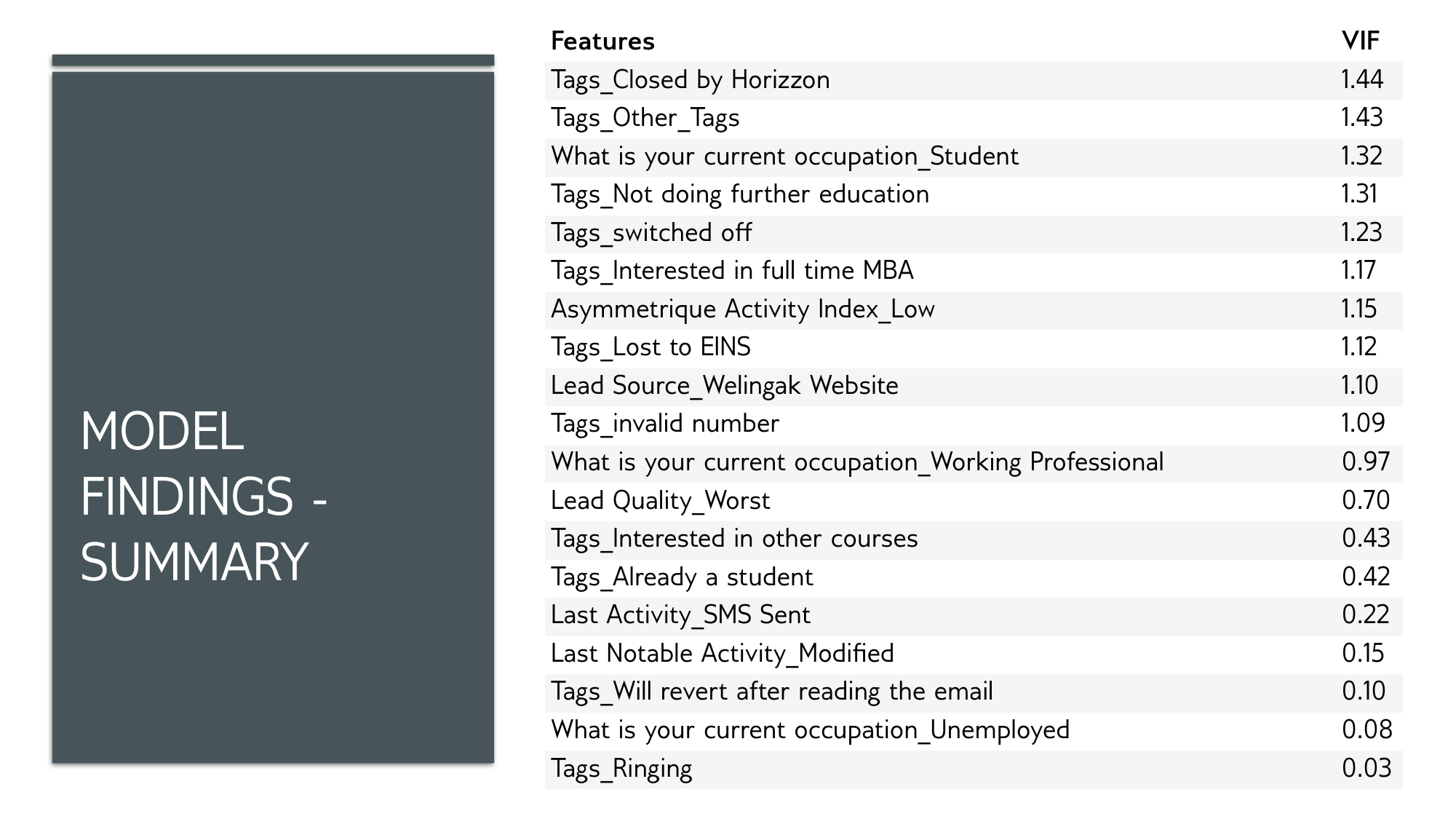

| Features | VIF |
| --- | --- |
| Tags\_Closed by Horizzon | 1.44 |
| Tags\_Other\_Tags | 1.43 |
| What is your current occupation\_Student | 1.32 |
| Tags\_Not doing further education | 1.31 |
| Tags\_switched off | 1.23 |
| Tags\_Interested in full time MBA | 1.17 |
| Asymmetrique Activity Index\_Low | 1.15 |
| Tags\_Lost to EINS | 1.12 |
| Lead Source\_Welingak Website | 1.10 |
| Tags\_invalid number | 1.09 |
| What is your current occupation\_Working Professional | 0.97 |
| Lead Quality\_Worst | 0.70 |
| Tags\_Interested in other courses | 0.43 |
| Tags\_Already a student | 0.42 |
| Last Activity\_SMS Sent | 0.22 |
| Last Notable Activity\_Modified | 0.15 |
| Tags\_Will revert after reading the email | 0.10 |
| What is your current occupation\_Unemployed | 0.08 |
| Tags\_Ringing | 0.03 |

# Model Findings - Summary